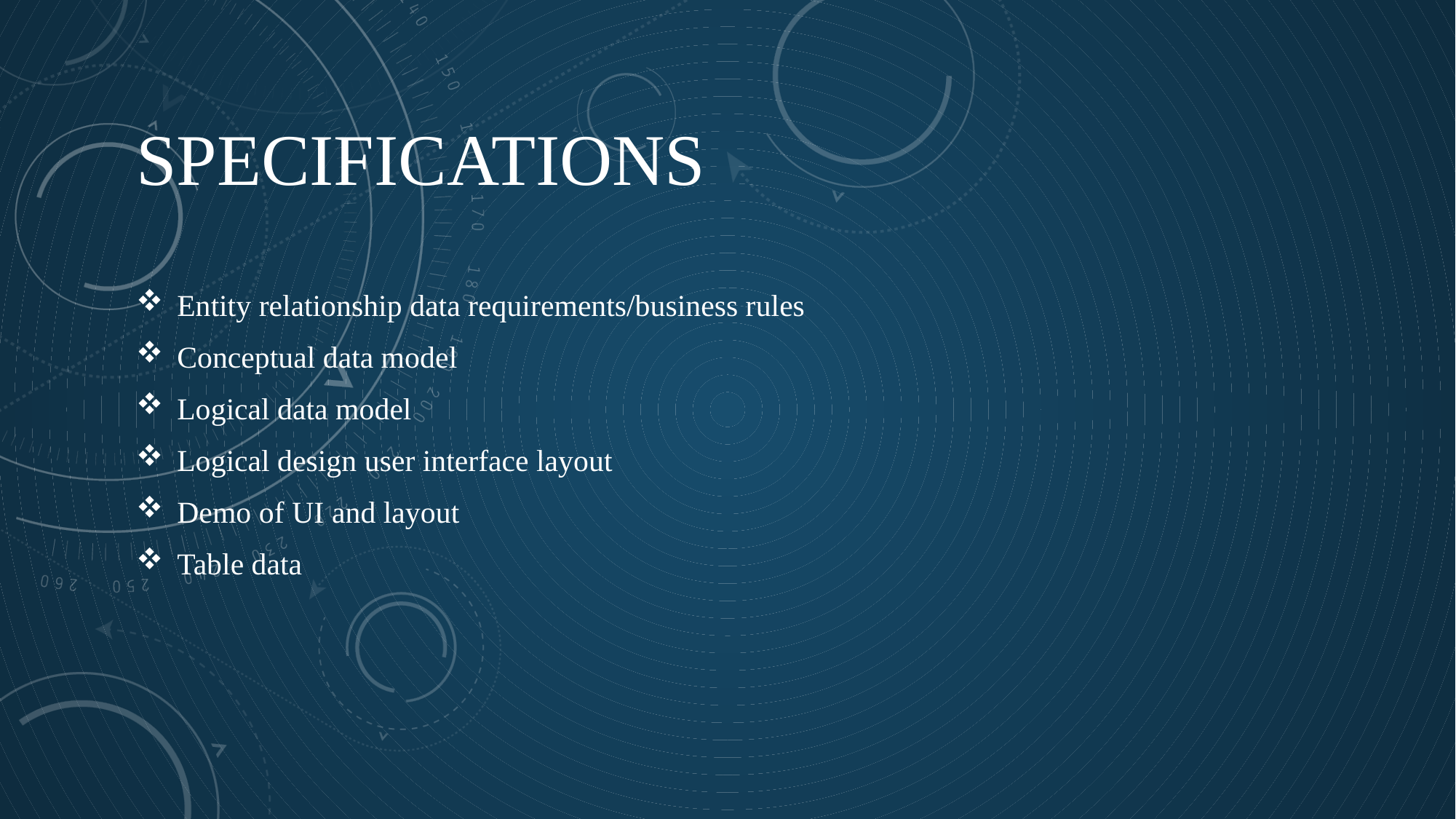

# Specifications
Entity relationship data requirements/business rules
Conceptual data model
Logical data model
Logical design user interface layout
Demo of UI and layout
Table data